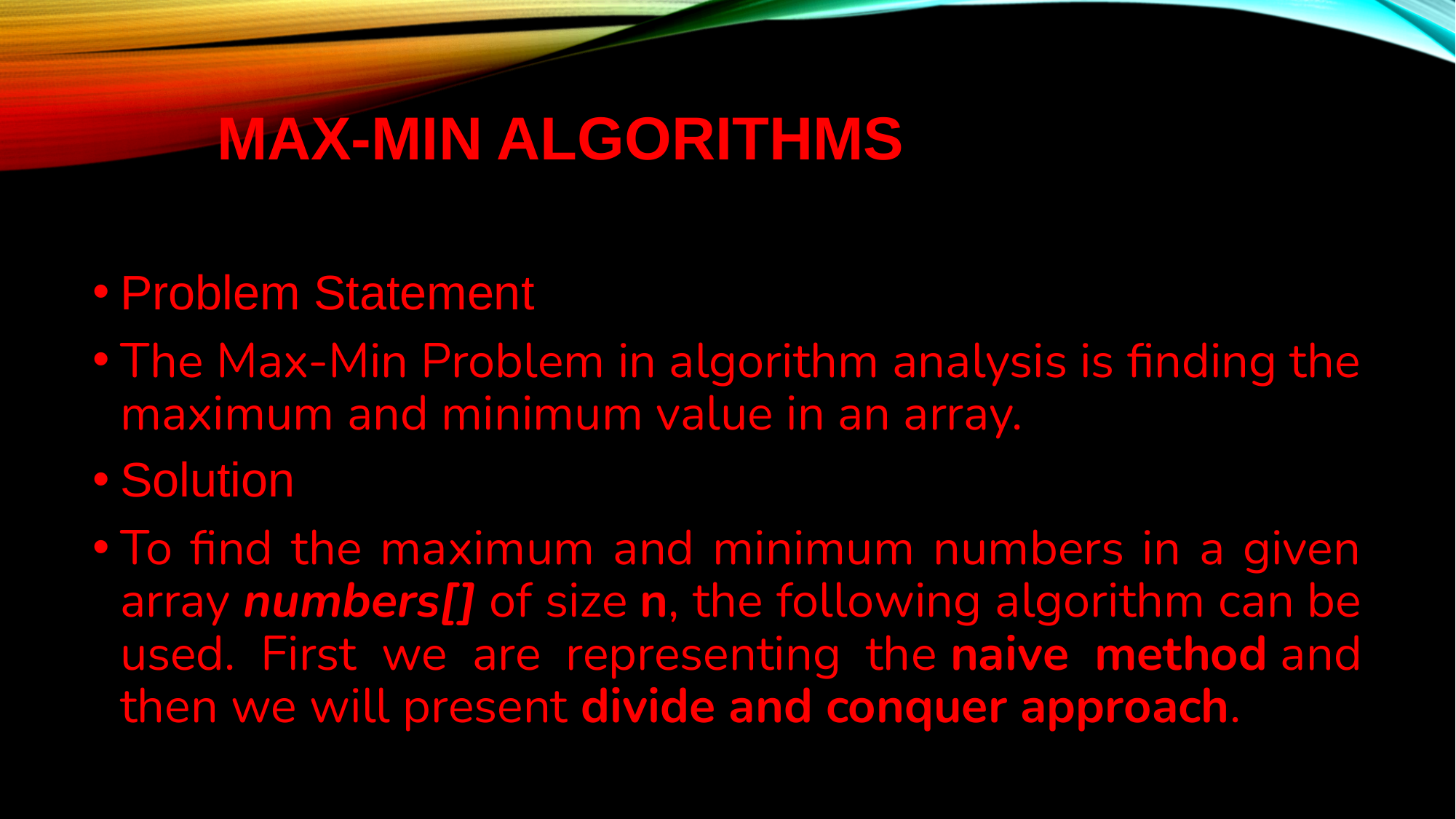

# Max-Min algorithms
Problem Statement
The Max-Min Problem in algorithm analysis is finding the maximum and minimum value in an array.
Solution
To find the maximum and minimum numbers in a given array numbers[] of size n, the following algorithm can be used. First we are representing the naive method and then we will present divide and conquer approach.